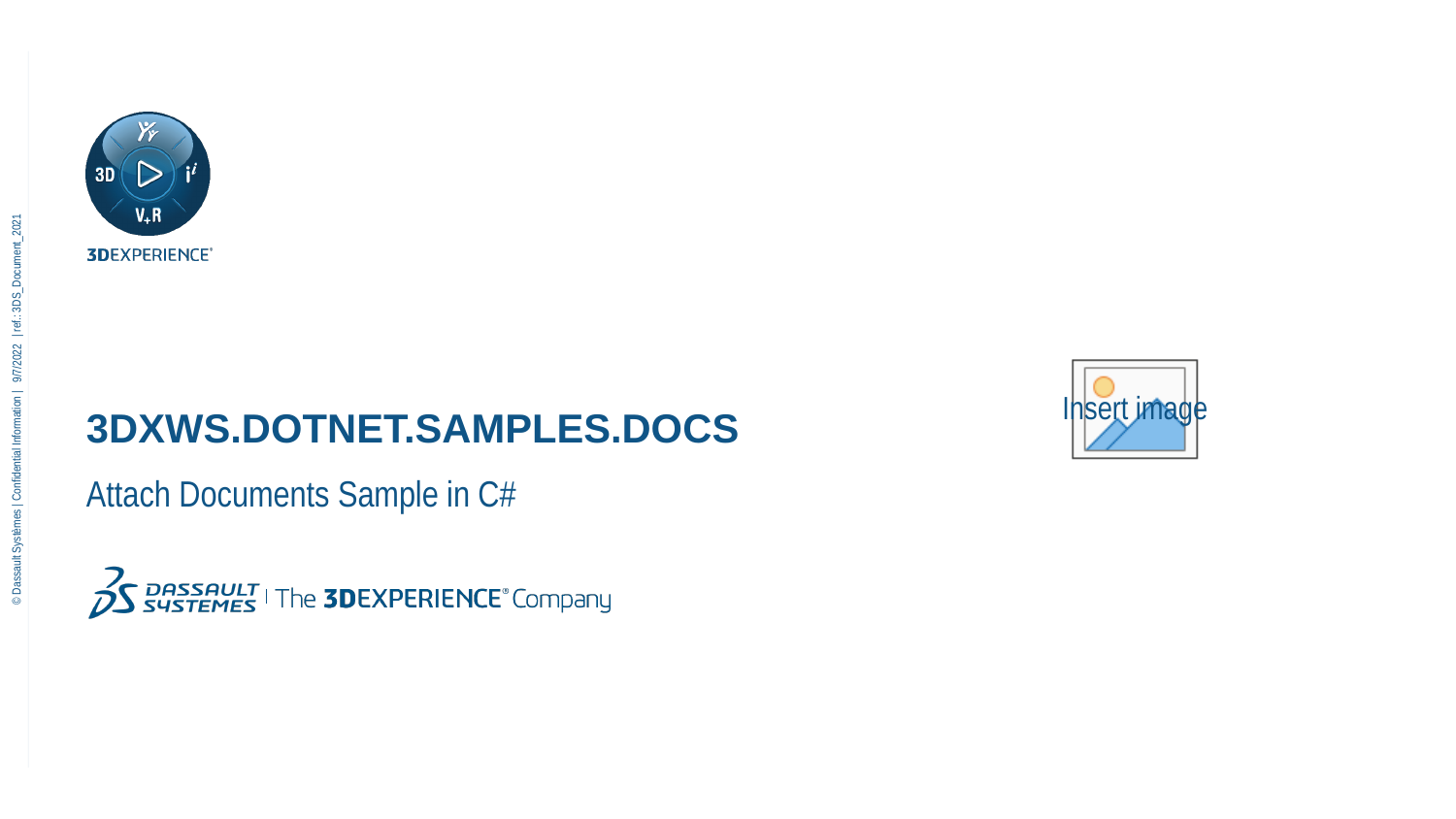

# 3dxws.dotnet.samples.docs
9/7/2022
Attach Documents Sample in C#